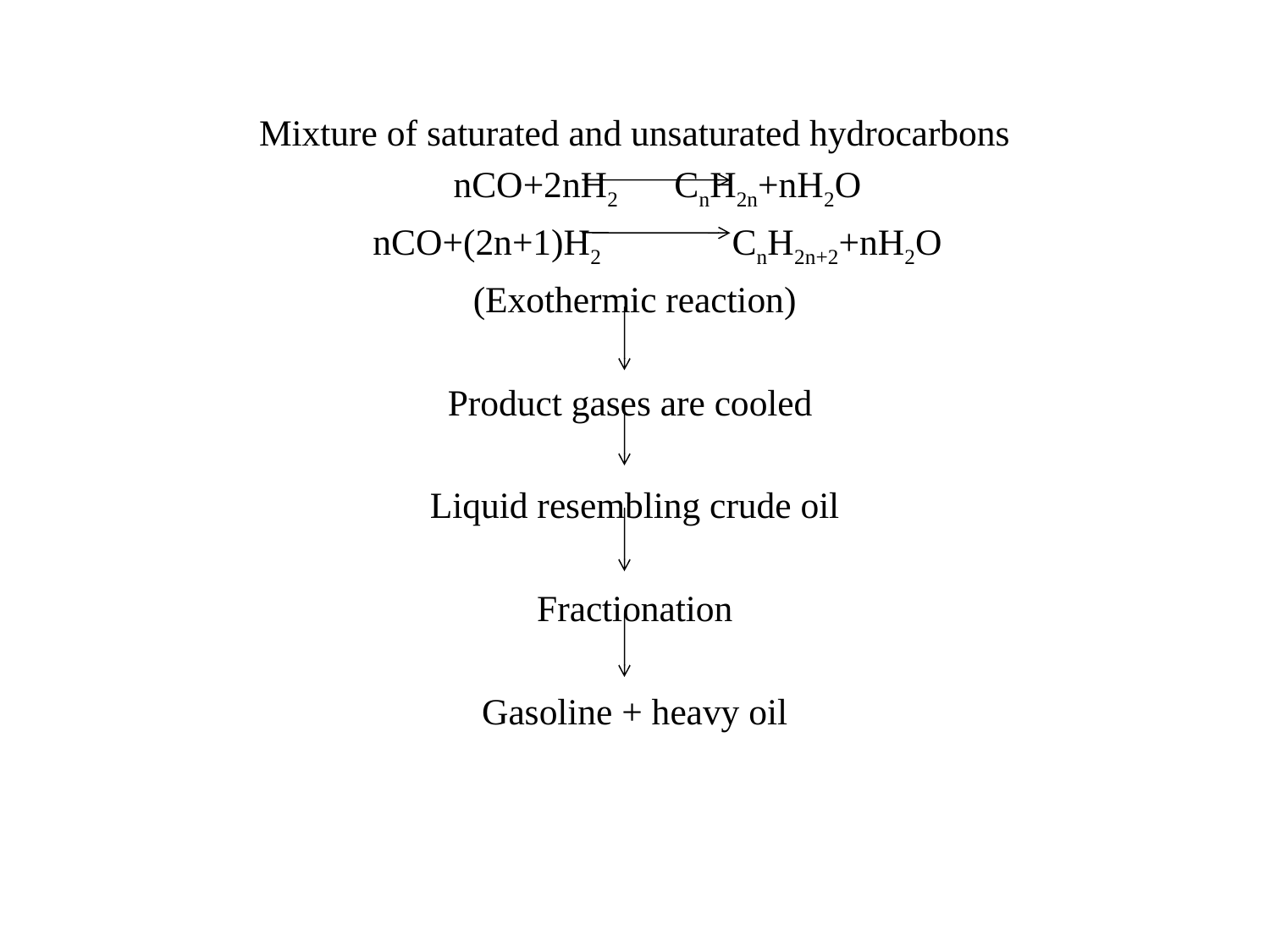

Mixture of saturated and unsaturated hydrocarbons
	nCO+2nH2			CnH2n+nH2O
	nCO+(2n+1)H2		   CnH2n+2+nH2O
(Exothermic reaction)

Product gases are cooled

Liquid resembling crude oil

Fractionation

Gasoline + heavy oil